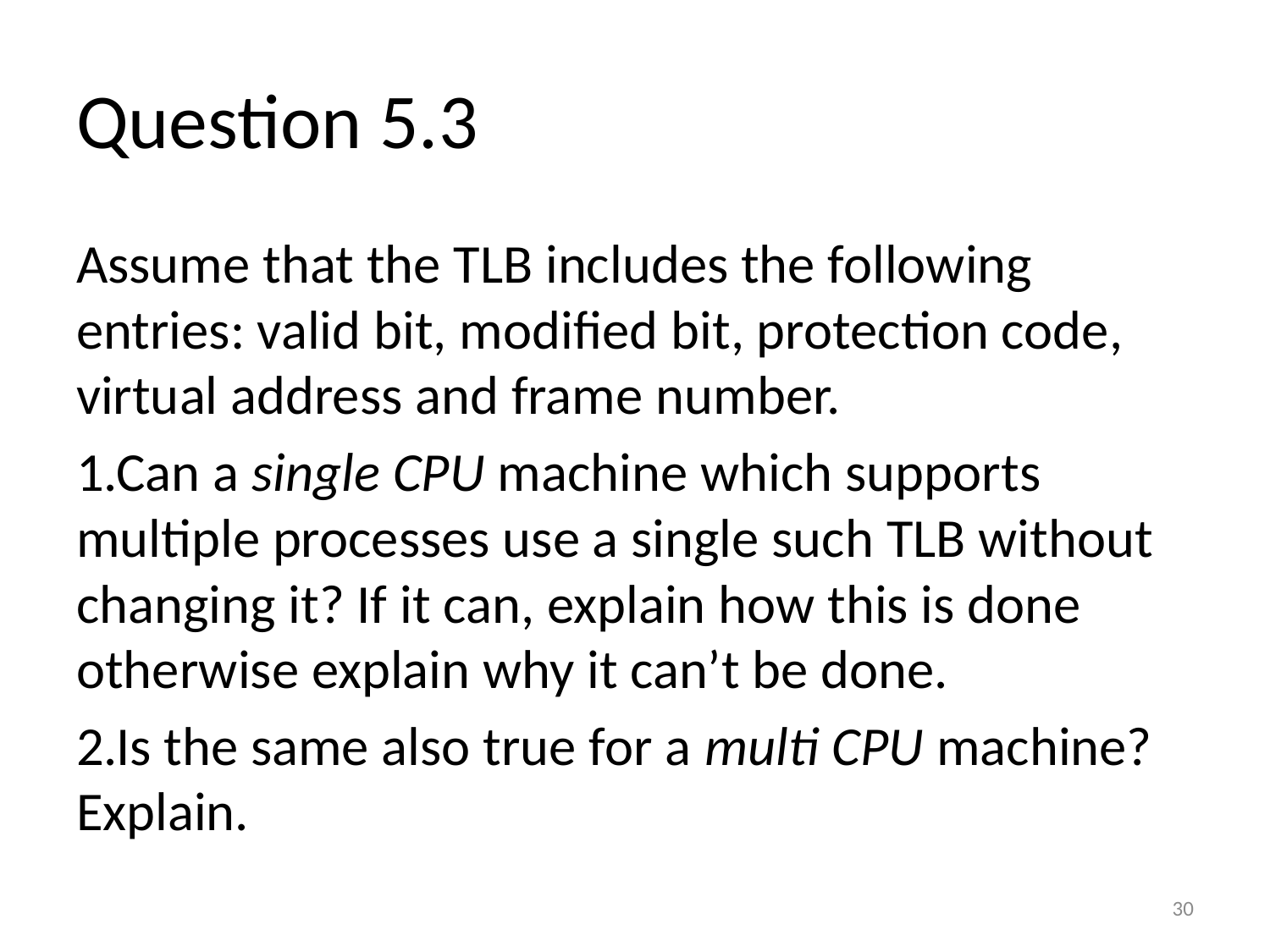

# Question 5.3
Assume that the TLB includes the following entries: valid bit, modified bit, protection code, virtual address and frame number.
Can a single CPU machine which supports multiple processes use a single such TLB without changing it? If it can, explain how this is done otherwise explain why it can’t be done.
Is the same also true for a multi CPU machine? Explain.

30